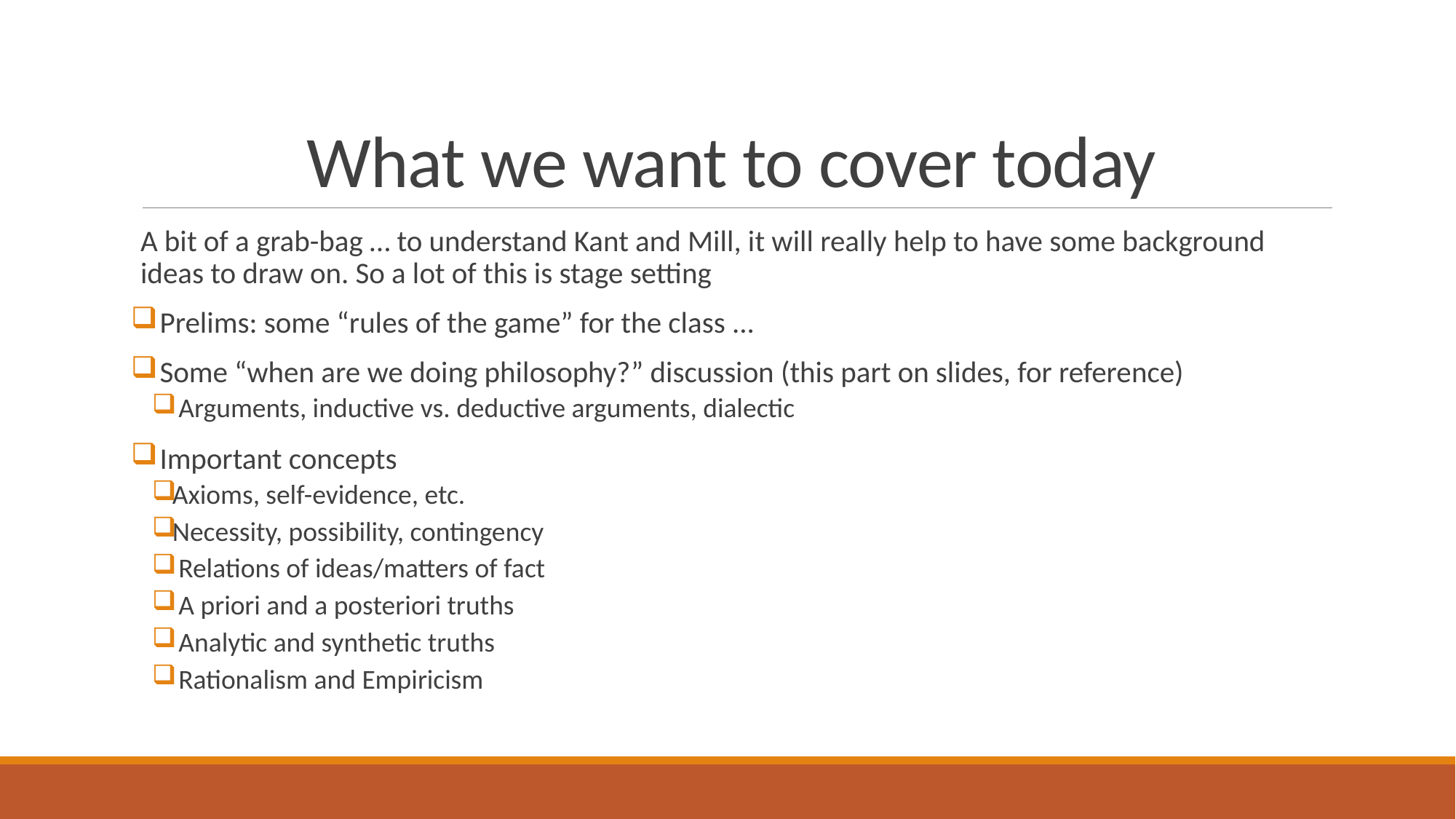

# What we want to cover today
A bit of a grab-bag … to understand Kant and Mill, it will really help to have some background ideas to draw on. So a lot of this is stage setting
 Prelims: some “rules of the game” for the class ...
 Some “when are we doing philosophy?” discussion (this part on slides, for reference)
 Arguments, inductive vs. deductive arguments, dialectic
 Important concepts
Axioms, self-evidence, etc.
Necessity, possibility, contingency
 Relations of ideas/matters of fact
 A priori and a posteriori truths
 Analytic and synthetic truths
 Rationalism and Empiricism